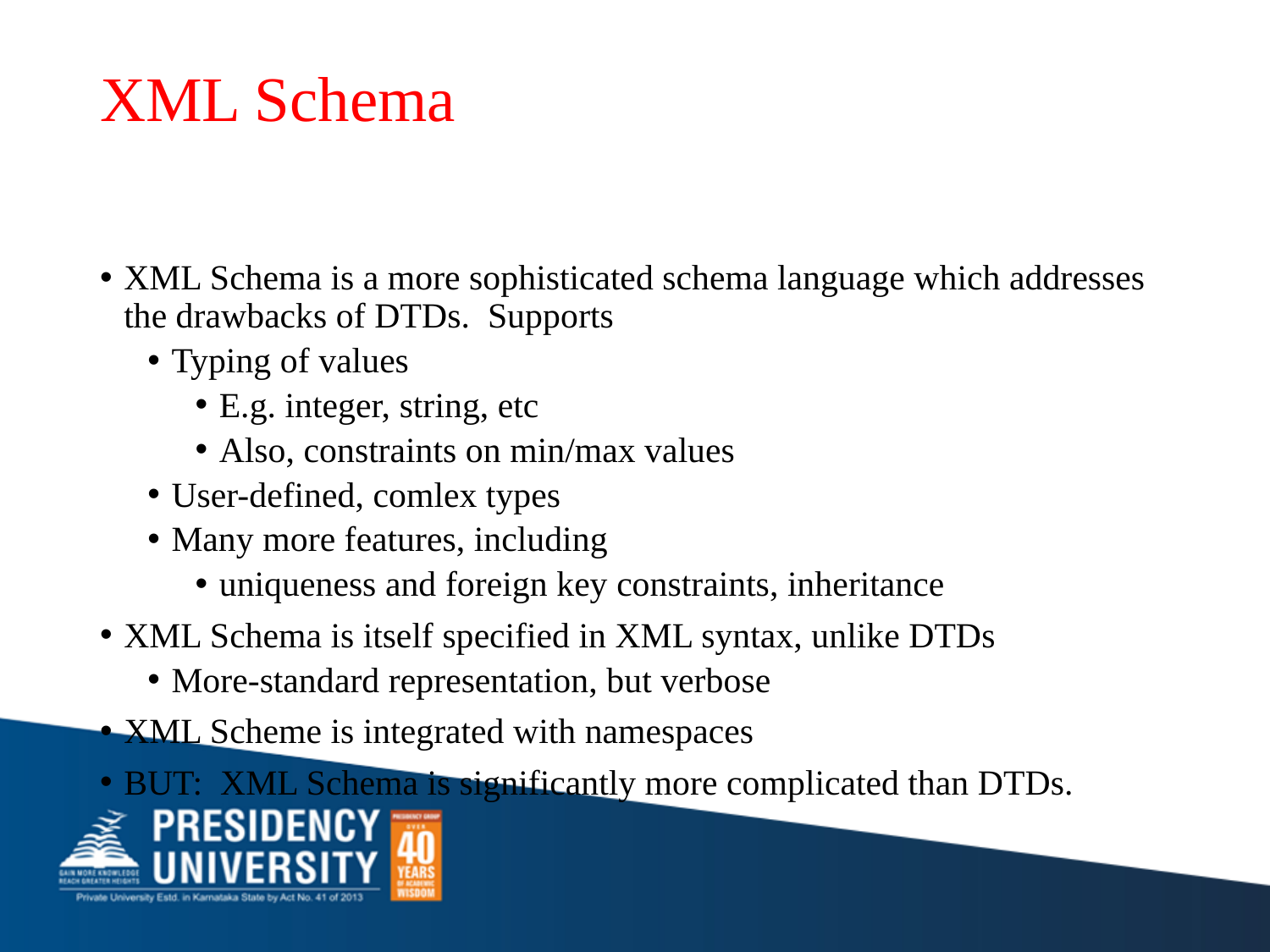

# XML Schema
XML Schema is a more sophisticated schema language which addresses the drawbacks of DTDs.  Supports
Typing of values
E.g. integer, string, etc
Also, constraints on min/max values
User-defined, comlex types
Many more features, including
uniqueness and foreign key constraints, inheritance
XML Schema is itself specified in XML syntax, unlike DTDs
More-standard representation, but verbose
XML Scheme is integrated with namespaces
BUT:  XML Schema is significantly more complicated than DTDs.